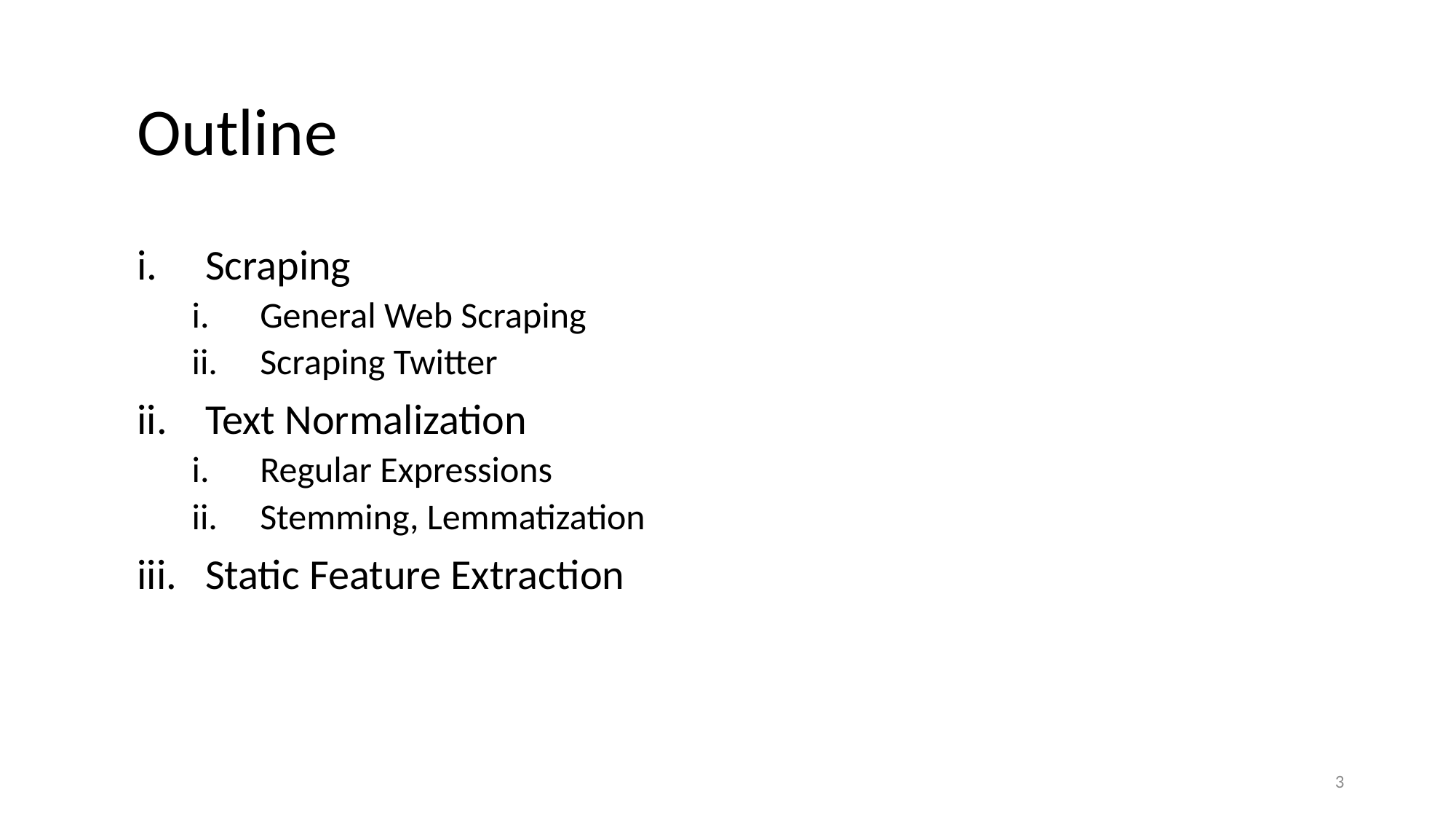

# Outline
Scraping
General Web Scraping
Scraping Twitter
Text Normalization
Regular Expressions
Stemming, Lemmatization
Static Feature Extraction
3